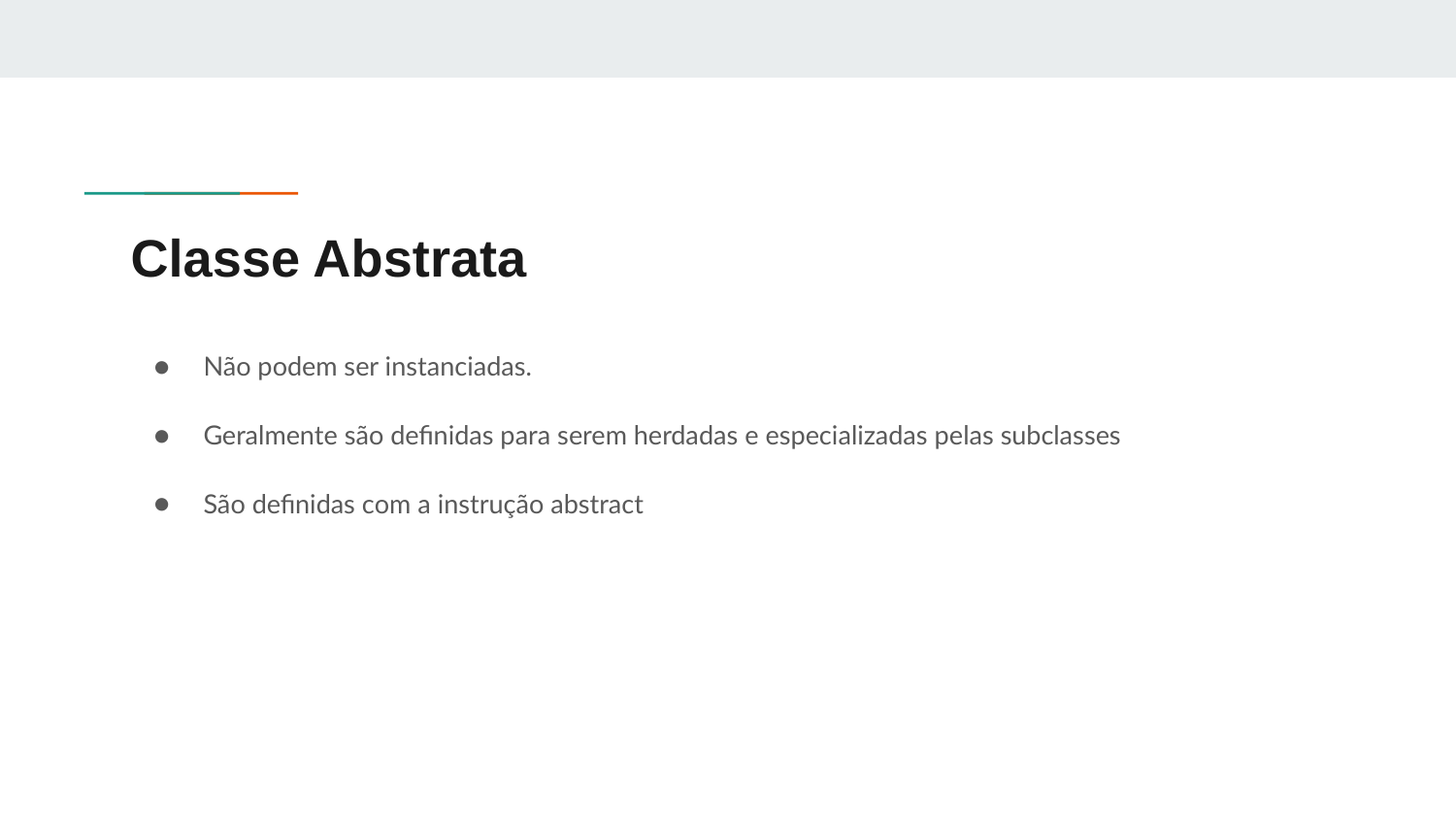

# Classe Abstrata
Não podem ser instanciadas.
Geralmente são definidas para serem herdadas e especializadas pelas subclasses
São definidas com a instrução abstract